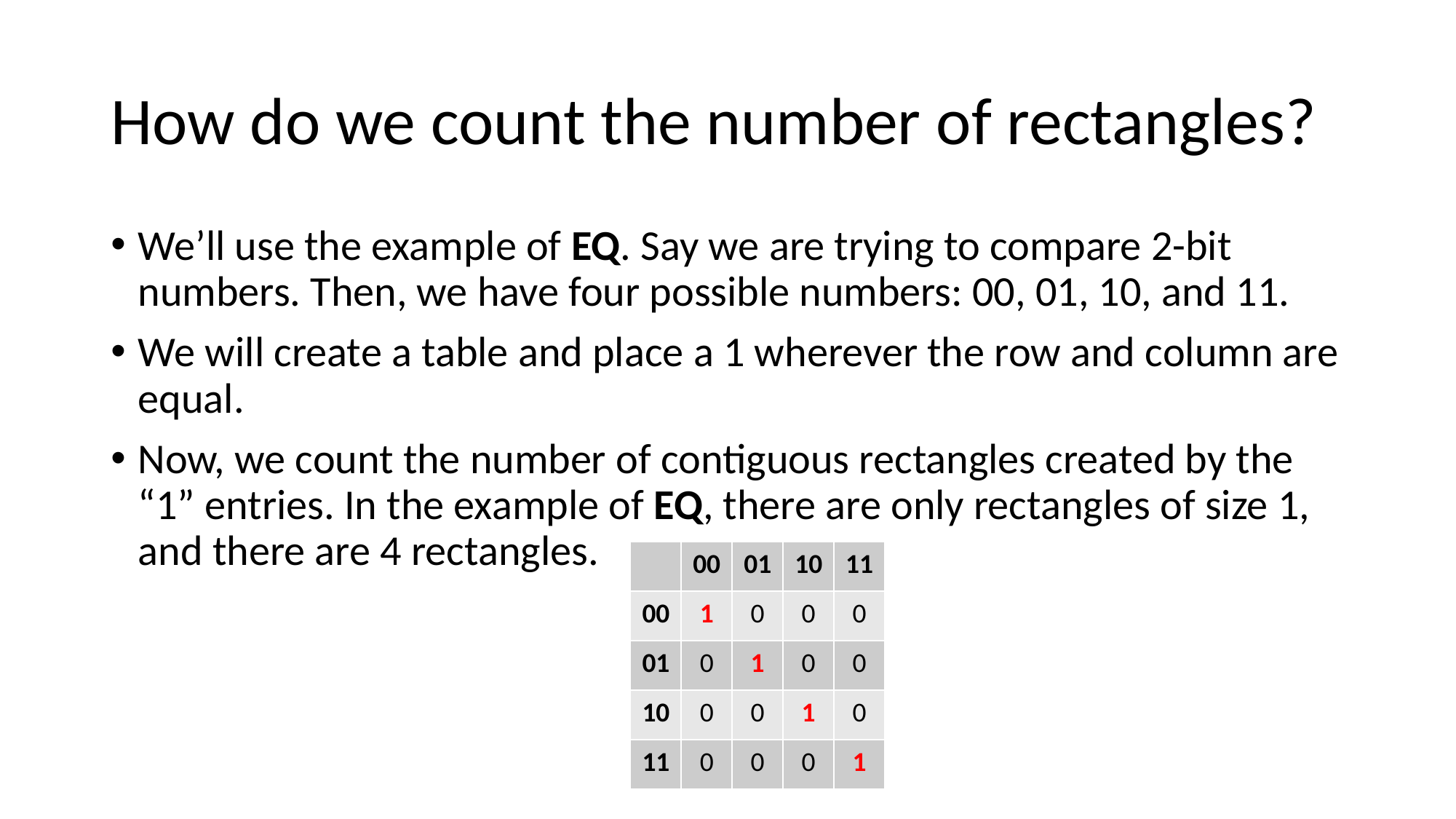

# How do we count the number of rectangles?
We’ll use the example of EQ. Say we are trying to compare 2-bit numbers. Then, we have four possible numbers: 00, 01, 10, and 11.
We will create a table and place a 1 wherever the row and column are equal.
Now, we count the number of contiguous rectangles created by the “1” entries. In the example of EQ, there are only rectangles of size 1, and there are 4 rectangles.
|  | 00 | 01 | 10 | 11 |
| --- | --- | --- | --- | --- |
| 00 | 1 | 0 | 0 | 0 |
| 01 | 0 | 1 | 0 | 0 |
| 10 | 0 | 0 | 1 | 0 |
| 11 | 0 | 0 | 0 | 1 |